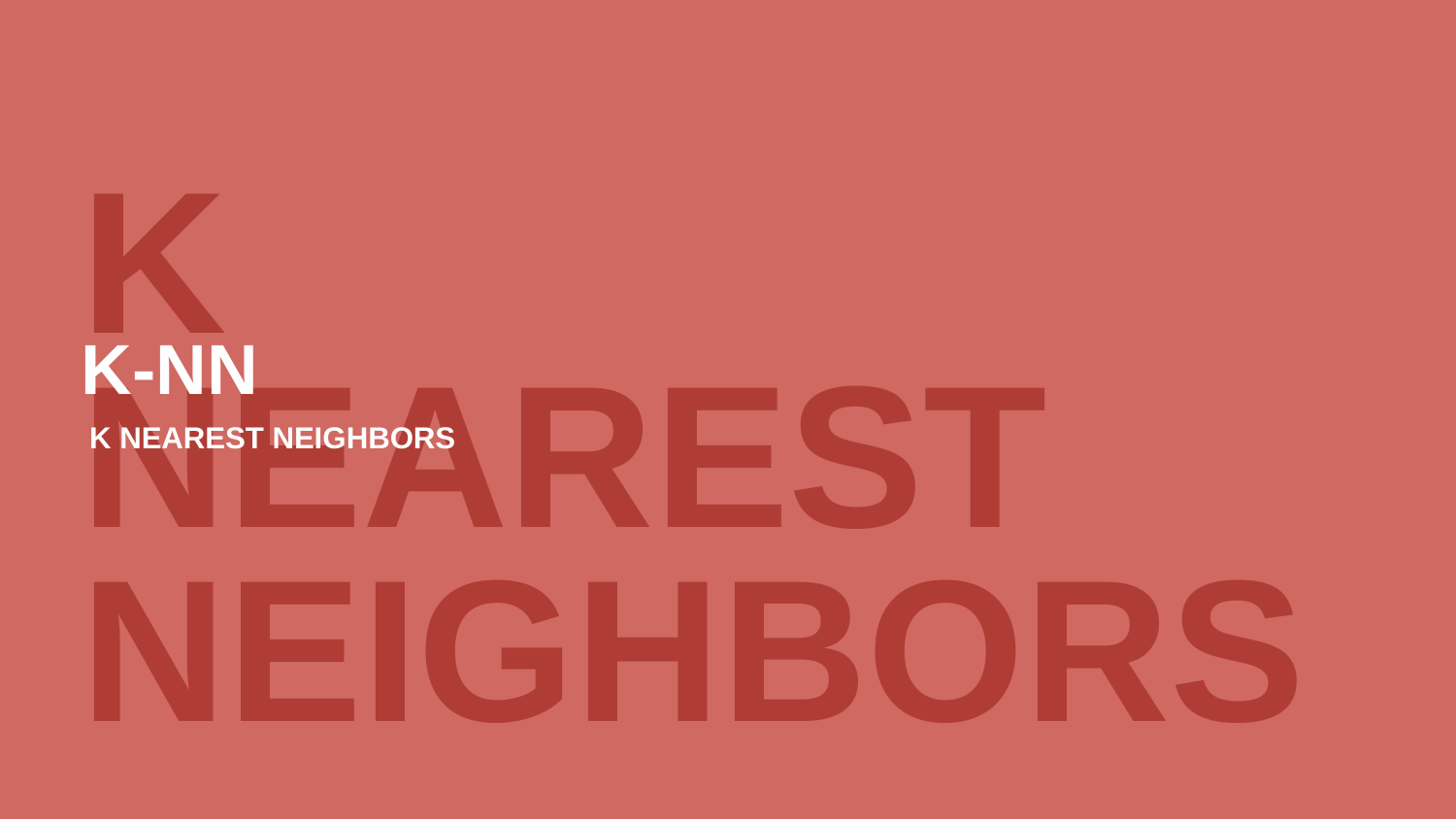

K
NEAREST
NEIGHBORS
K-NN
K NEAREST NEIGHBORS